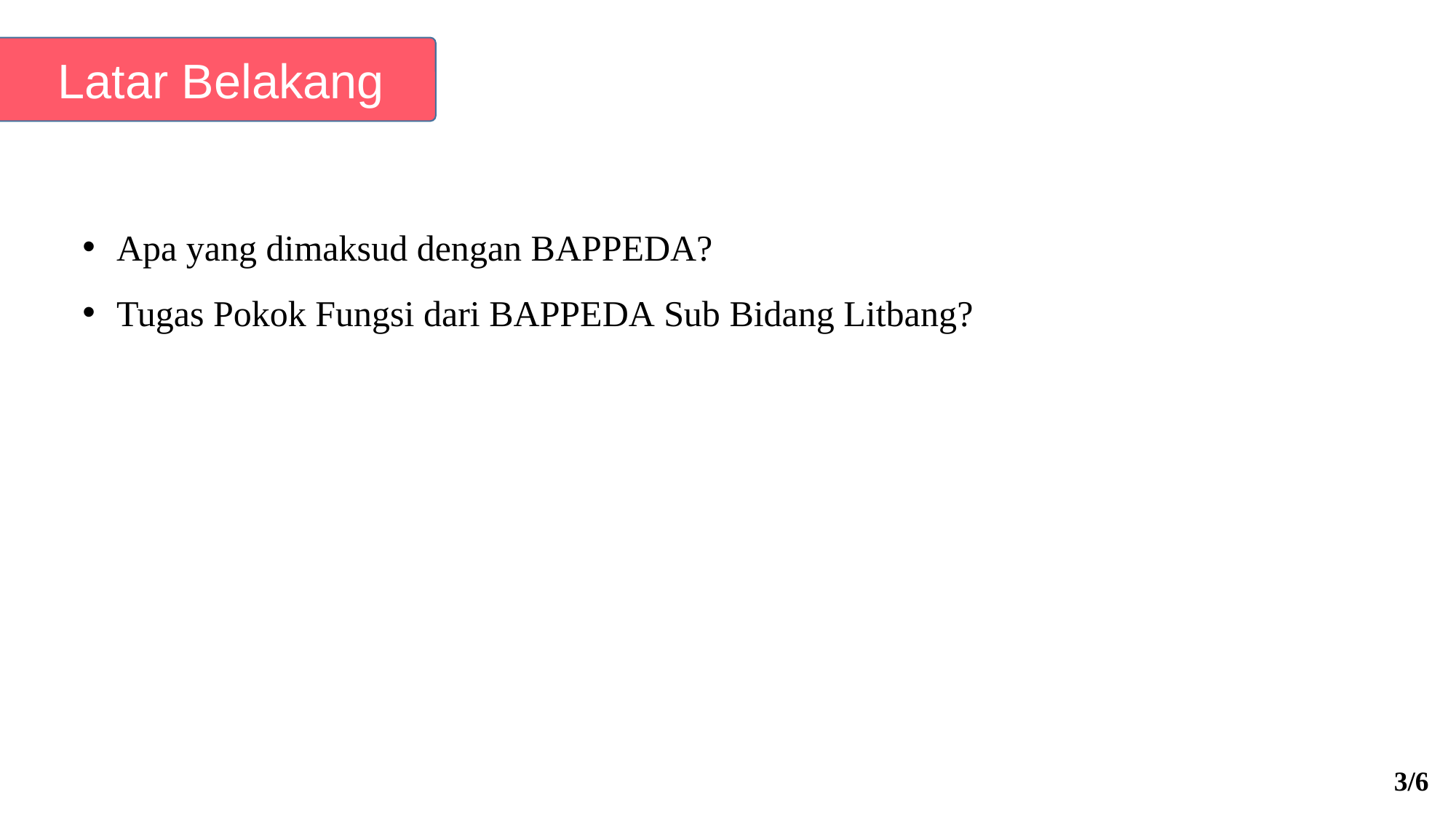

Latar Belakang
Apa yang dimaksud dengan BAPPEDA?
Tugas Pokok Fungsi dari BAPPEDA Sub Bidang Litbang?
3/6